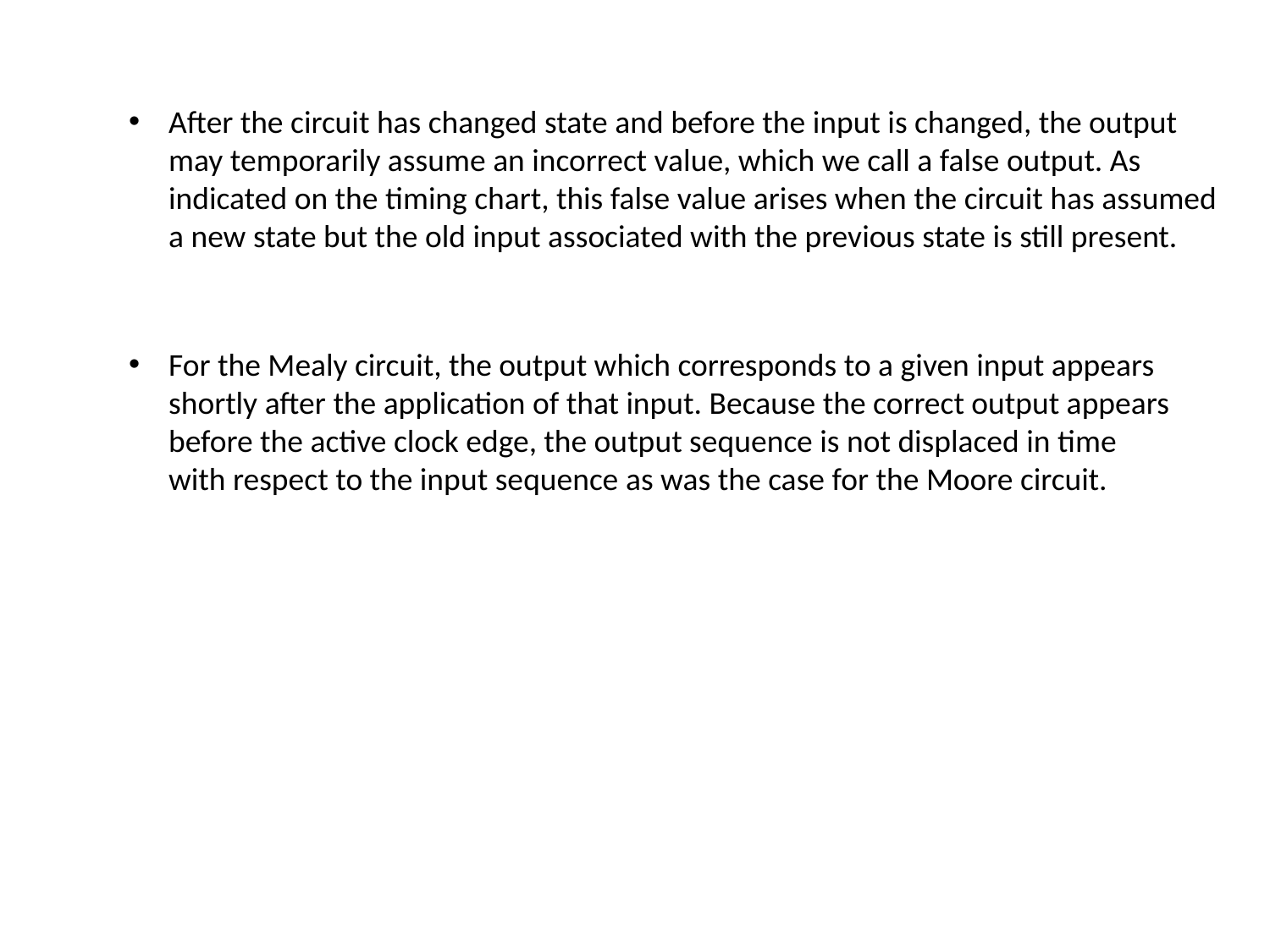

After the circuit has changed state and before the input is changed, the output may temporarily assume an incorrect value, which we call a false output. As indicated on the timing chart, this false value arises when the circuit has assumed a new state but the old input associated with the previous state is still present.
For the Mealy circuit, the output which corresponds to a given input appears shortly after the application of that input. Because the correct output appears before the active clock edge, the output sequence is not displaced in time with respect to the input sequence as was the case for the Moore circuit.